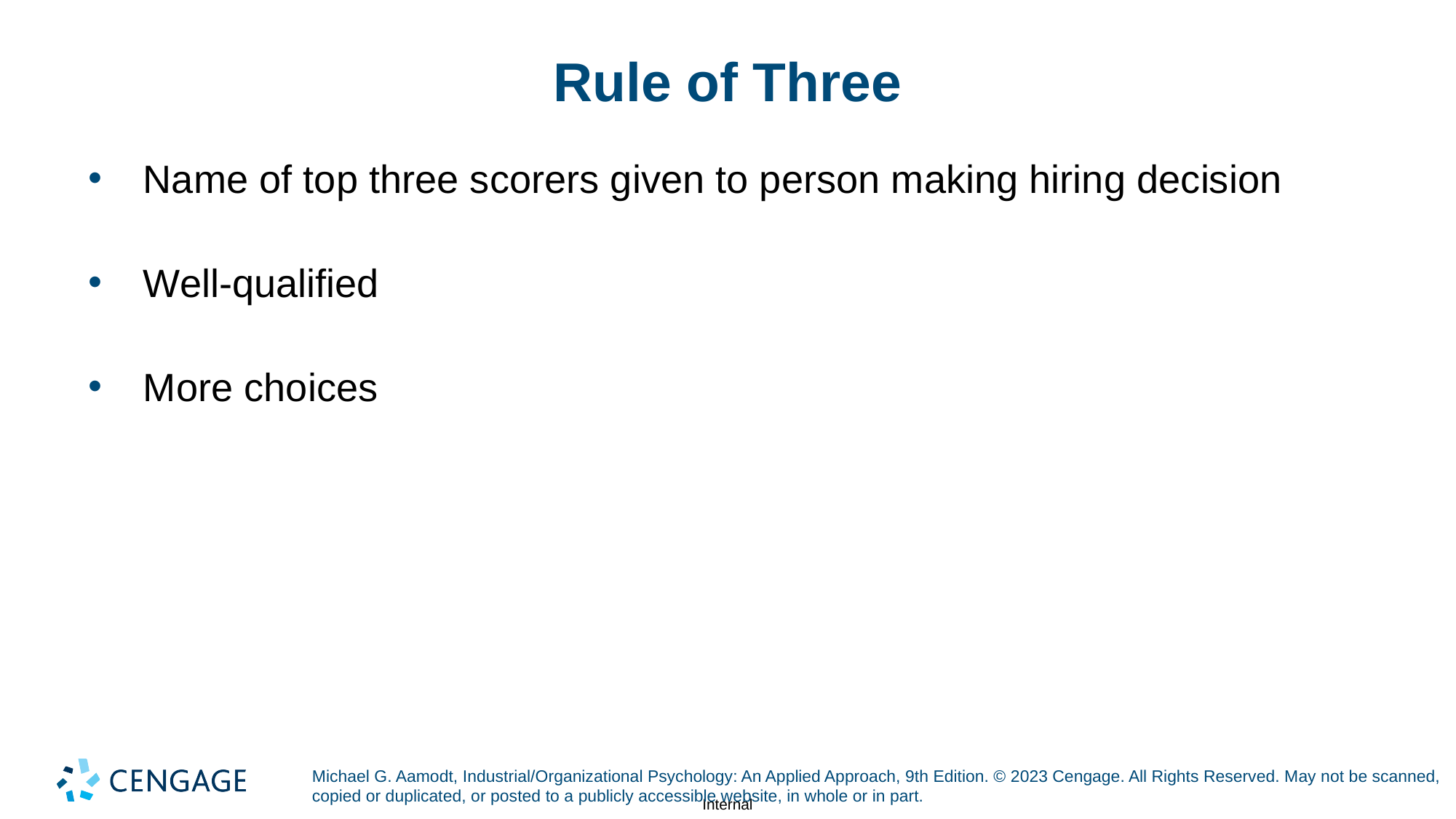

# Rule of Three
Name of top three scorers given to person making hiring decision
Well-qualified
More choices